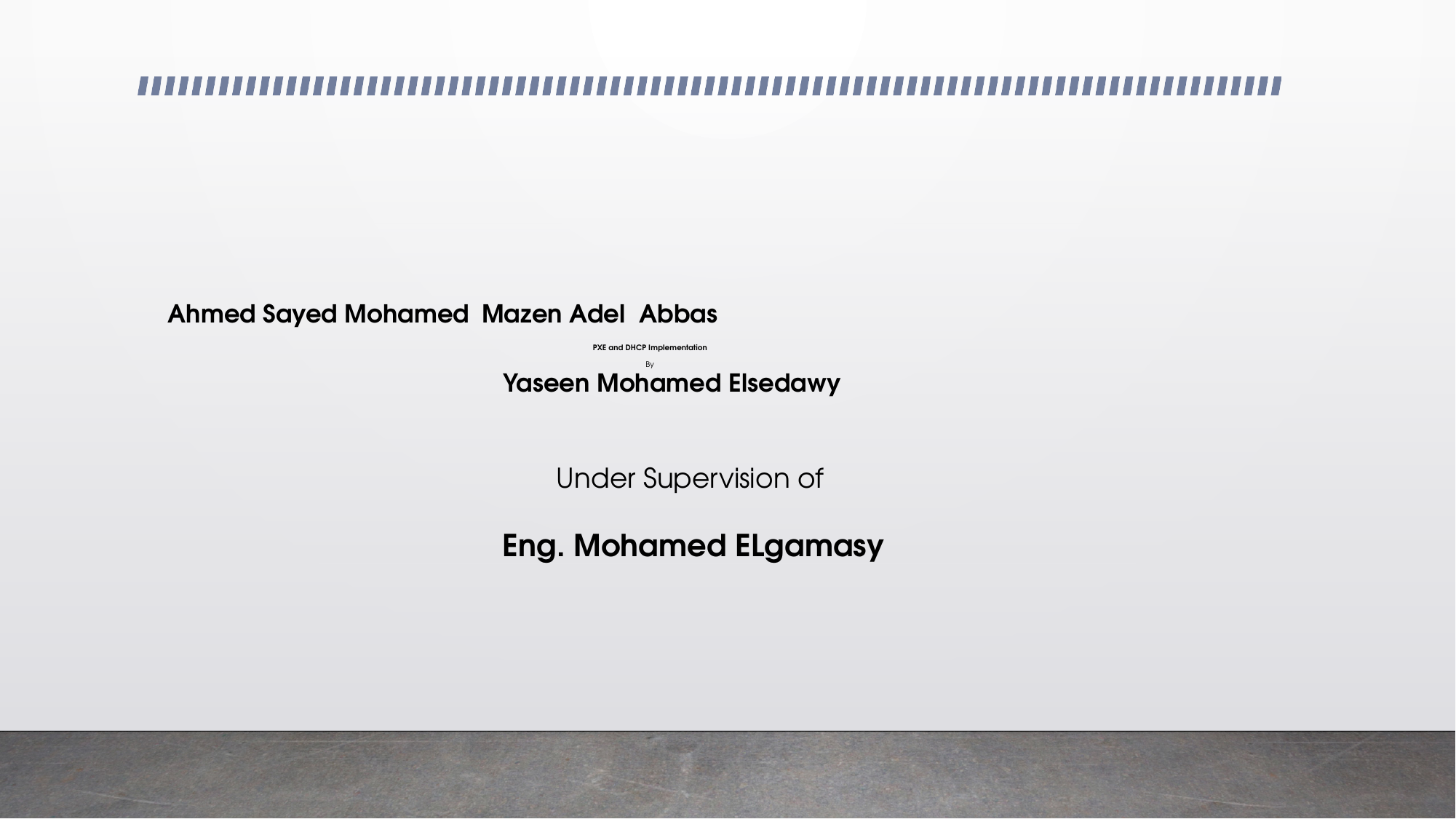

# PXE and DHCP Implementation By
Ahmed Sayed Mohamed					Mazen Adel  Abbas

Yaseen Mohamed Elsedawy
                  Under Supervision of

           Eng. Mohamed ELgamasy